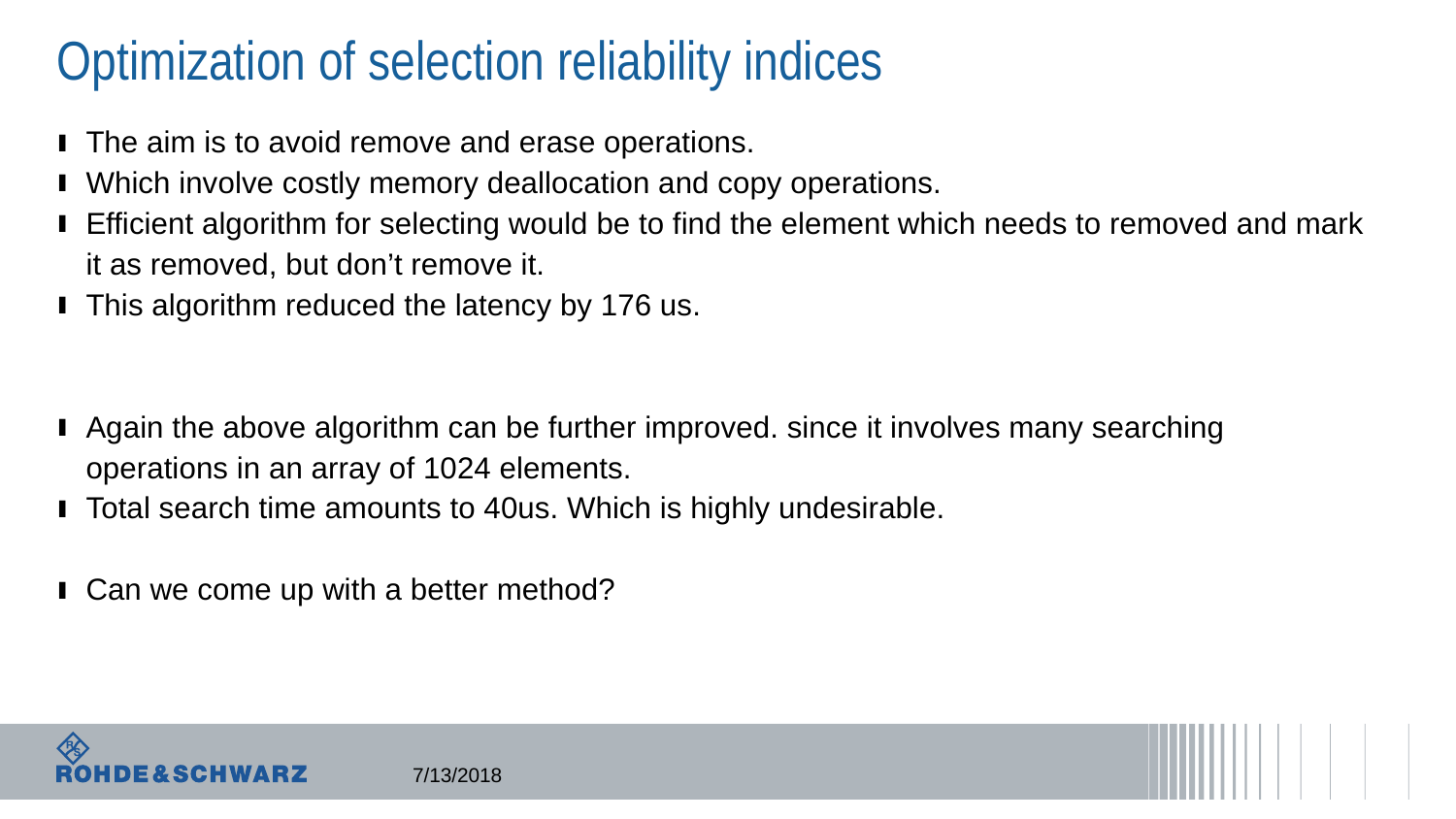

# Optimization of selection reliability indices
The aim is to avoid remove and erase operations.
Which involve costly memory deallocation and copy operations.
Efficient algorithm for selecting would be to find the element which needs to removed and mark it as removed, but don’t remove it.
This algorithm reduced the latency by 176 us.

Again the above algorithm can be further improved. since it involves many searching operations in an array of 1024 elements.
Total search time amounts to 40us. Which is highly undesirable.

Can we come up with a better method?

7/13/2018